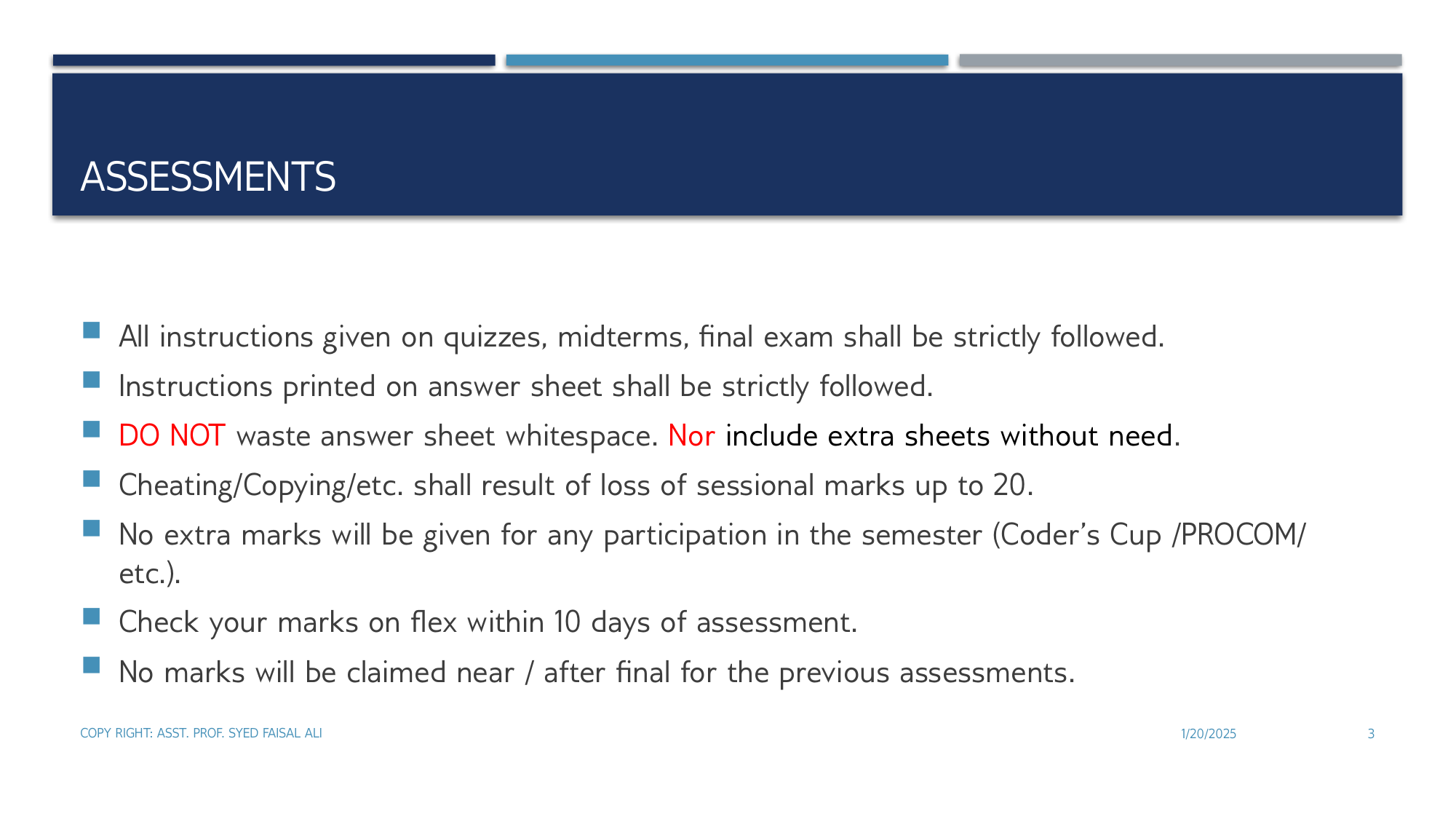

# assessments

All instructions given on quizzes, midterms, final exam shall be strictly followed.
Instructions printed on answer sheet shall be strictly followed.
DO NOT waste answer sheet whitespace. Nor include extra sheets without need.
Cheating/Copying/etc. shall result of loss of sessional marks up to 20.
No extra marks will be given for any participation in the semester (Coder’s Cup /PROCOM/ etc.).
Check your marks on flex within 10 days of assessment.
No marks will be claimed near / after final for the previous assessments.

Copy Right: Asst. Prof. Syed Faisal Ali
1/20/2025
3